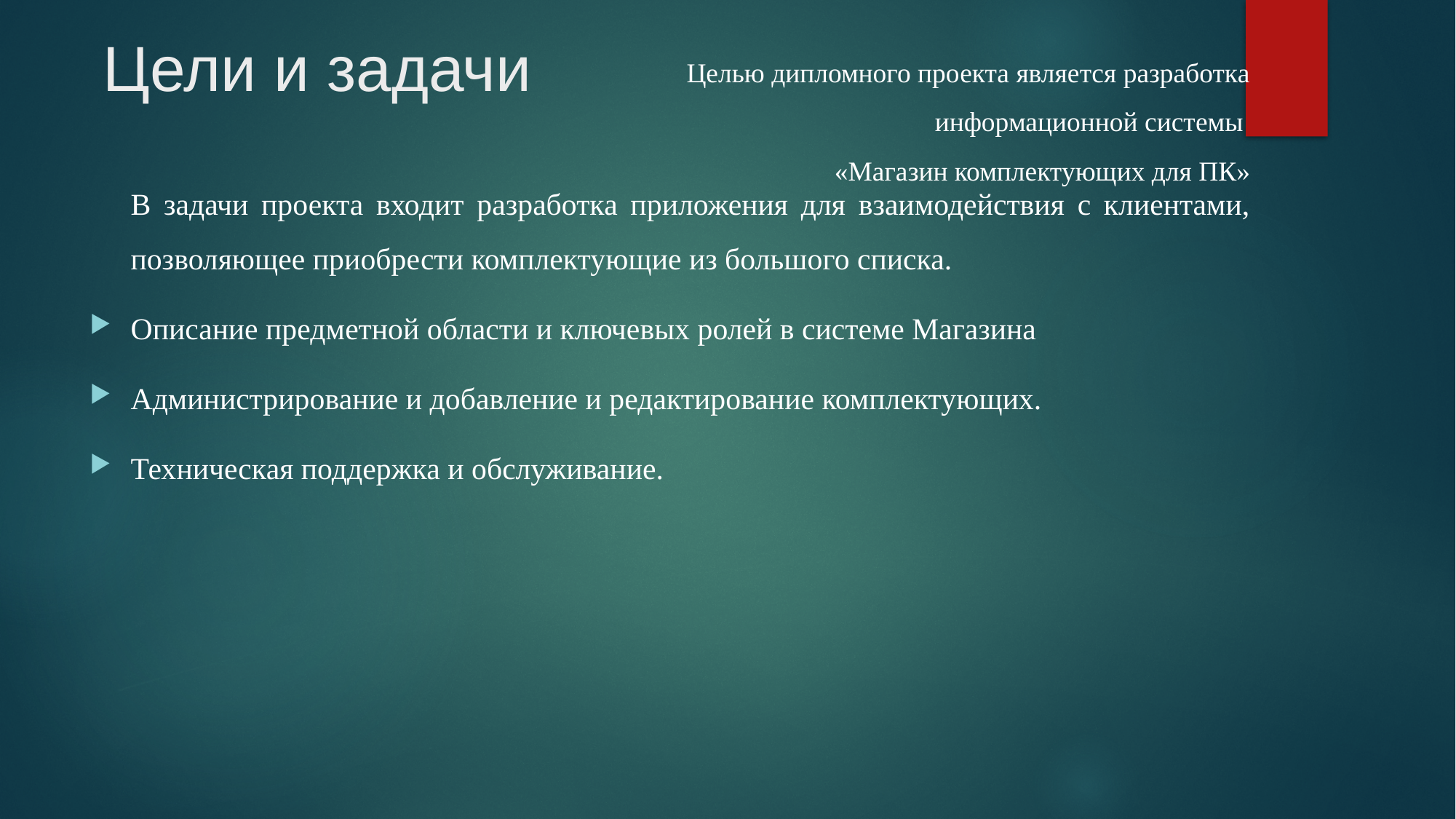

# Цели и задачи
Целью дипломного проекта является разработка информационной системы
«Магазин комплектующих для ПК»
В задачи проекта входит разработка приложения для взаимодействия с клиентами, позволяющее приобрести комплектующие из большого списка.
Описание предметной области и ключевых ролей в системе Магазина
Администрирование и добавление и редактирование комплектующих.
Техническая поддержка и обслуживание.